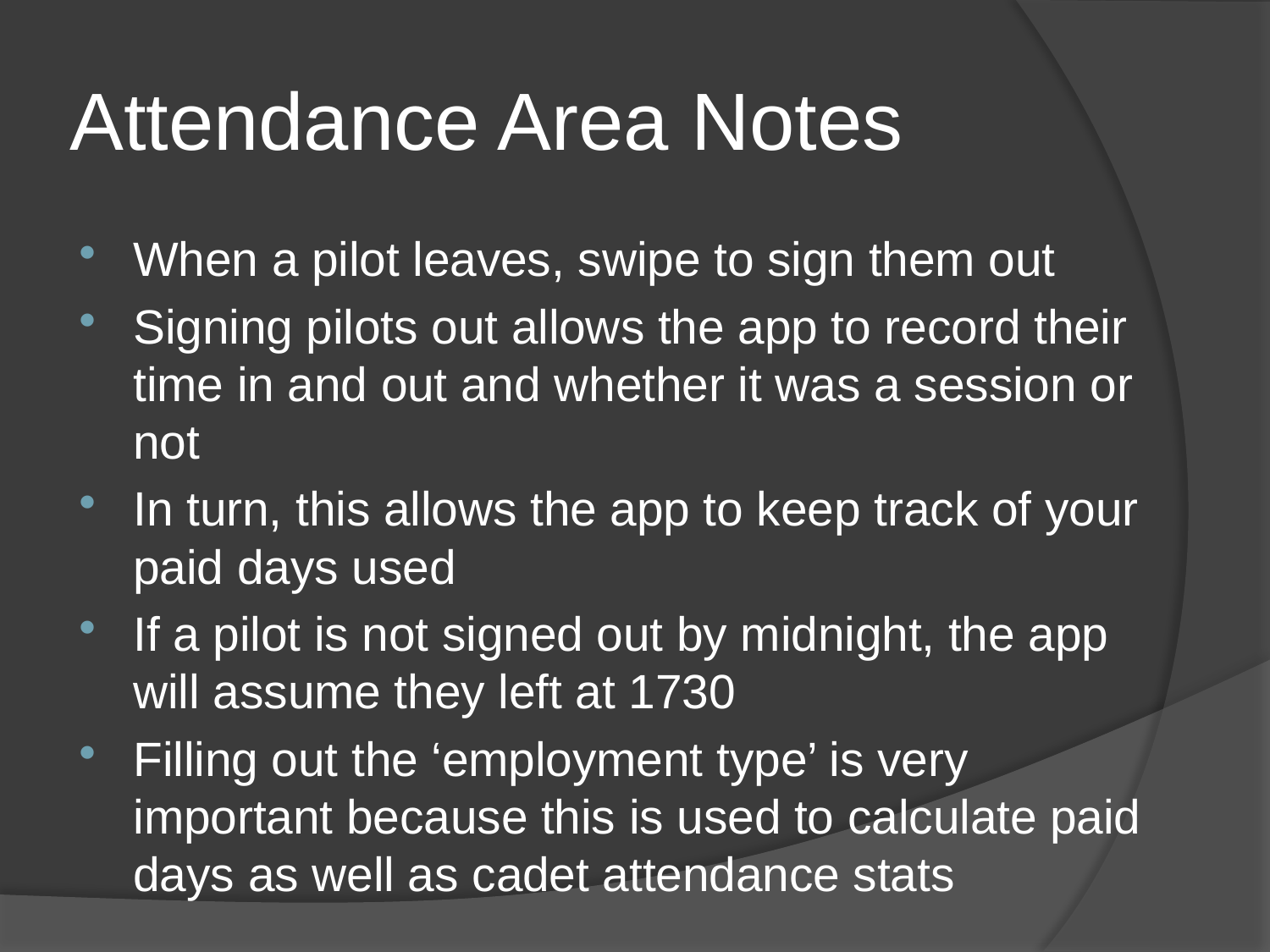

# Attendance Area Notes
When a pilot leaves, swipe to sign them out
Signing pilots out allows the app to record their time in and out and whether it was a session or not
In turn, this allows the app to keep track of your paid days used
If a pilot is not signed out by midnight, the app will assume they left at 1730
Filling out the ‘employment type’ is very important because this is used to calculate paid days as well as cadet attendance stats